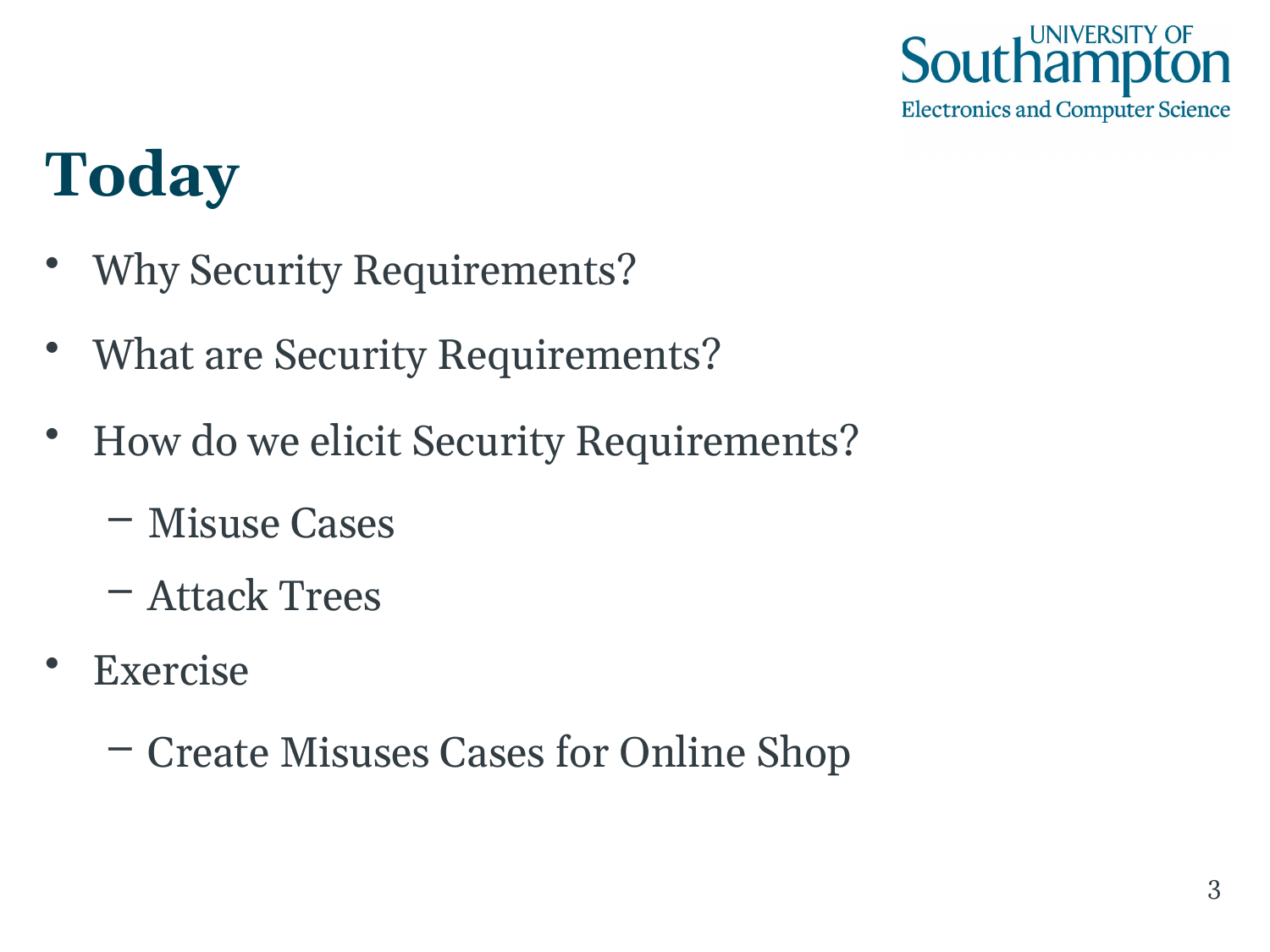

# Today
Why Security Requirements?
What are Security Requirements?
How do we elicit Security Requirements?
Misuse Cases
Attack Trees
Exercise
Create Misuses Cases for Online Shop
3